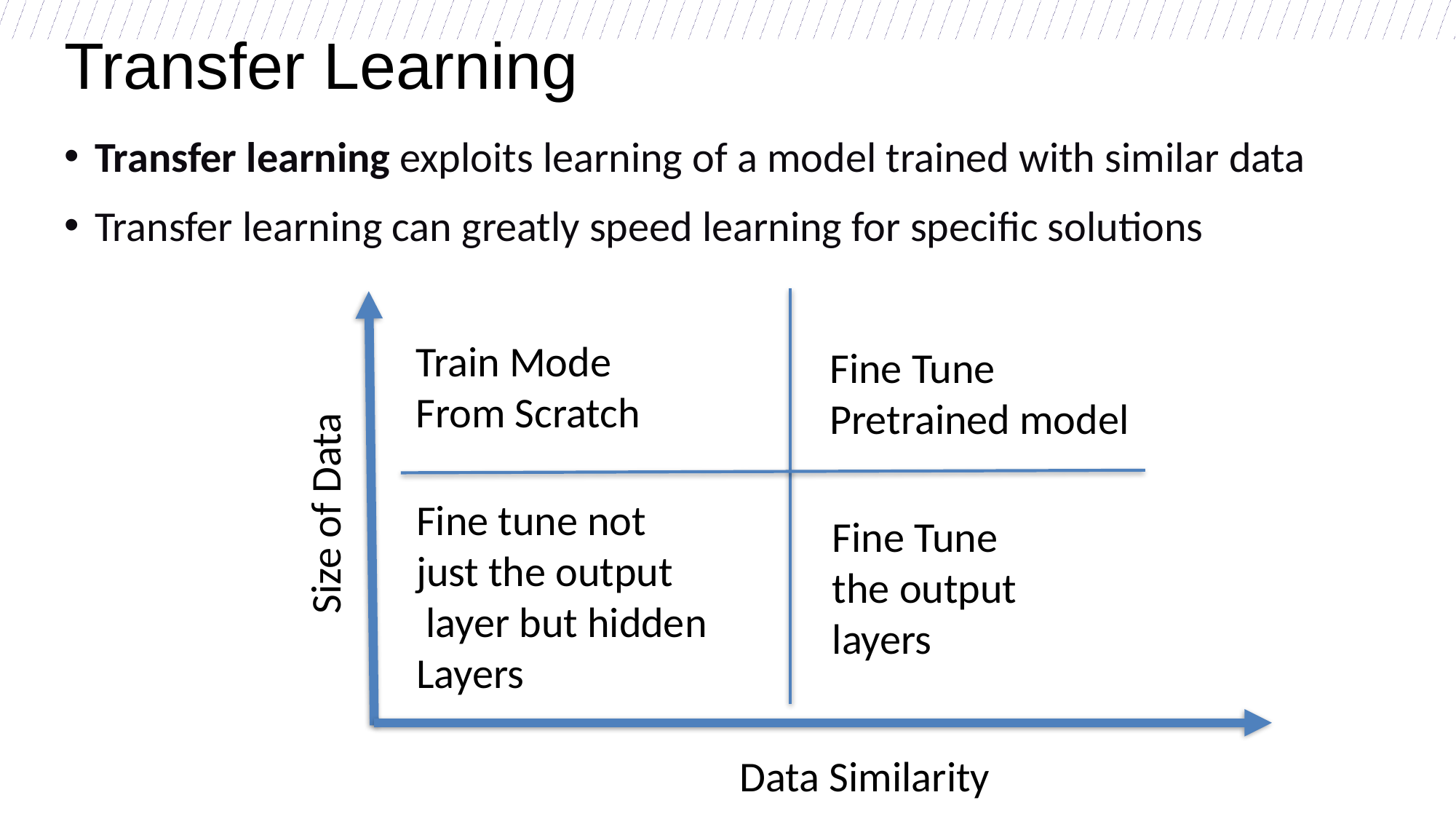

Transfer Learning
Transfer learning exploits learning of a model trained with similar data
Transfer learning can greatly speed learning for specific solutions

Train Mode
From Scratch
Fine Tune
Pretrained model
Size of Data
Fine tune not
just the output
 layer but hidden
Layers
Fine Tune
the output
layers
Data Similarity